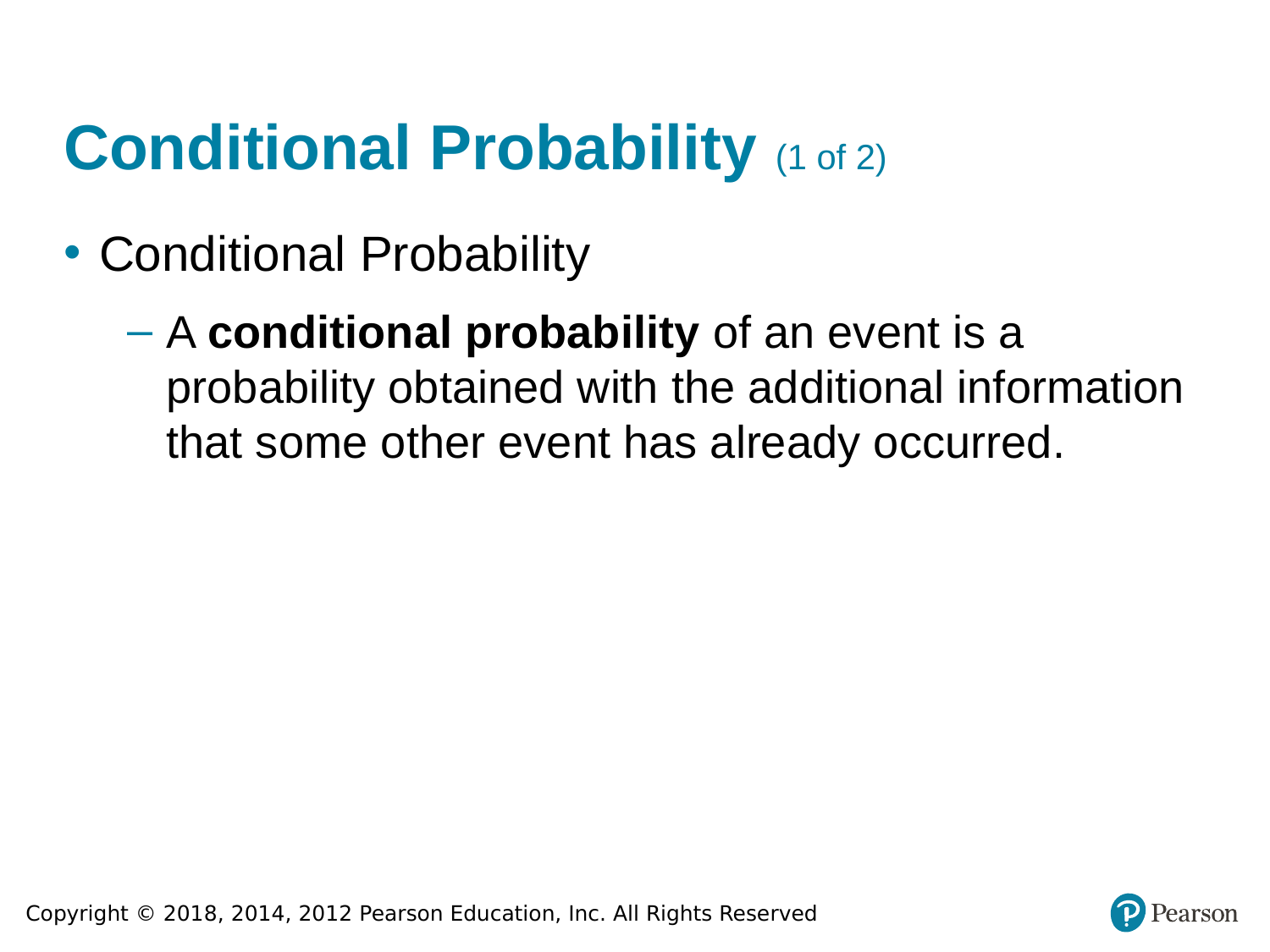

# Conditional Probability (1 of 2)
Conditional Probability
A conditional probability of an event is a probability obtained with the additional information that some other event has already occurred.